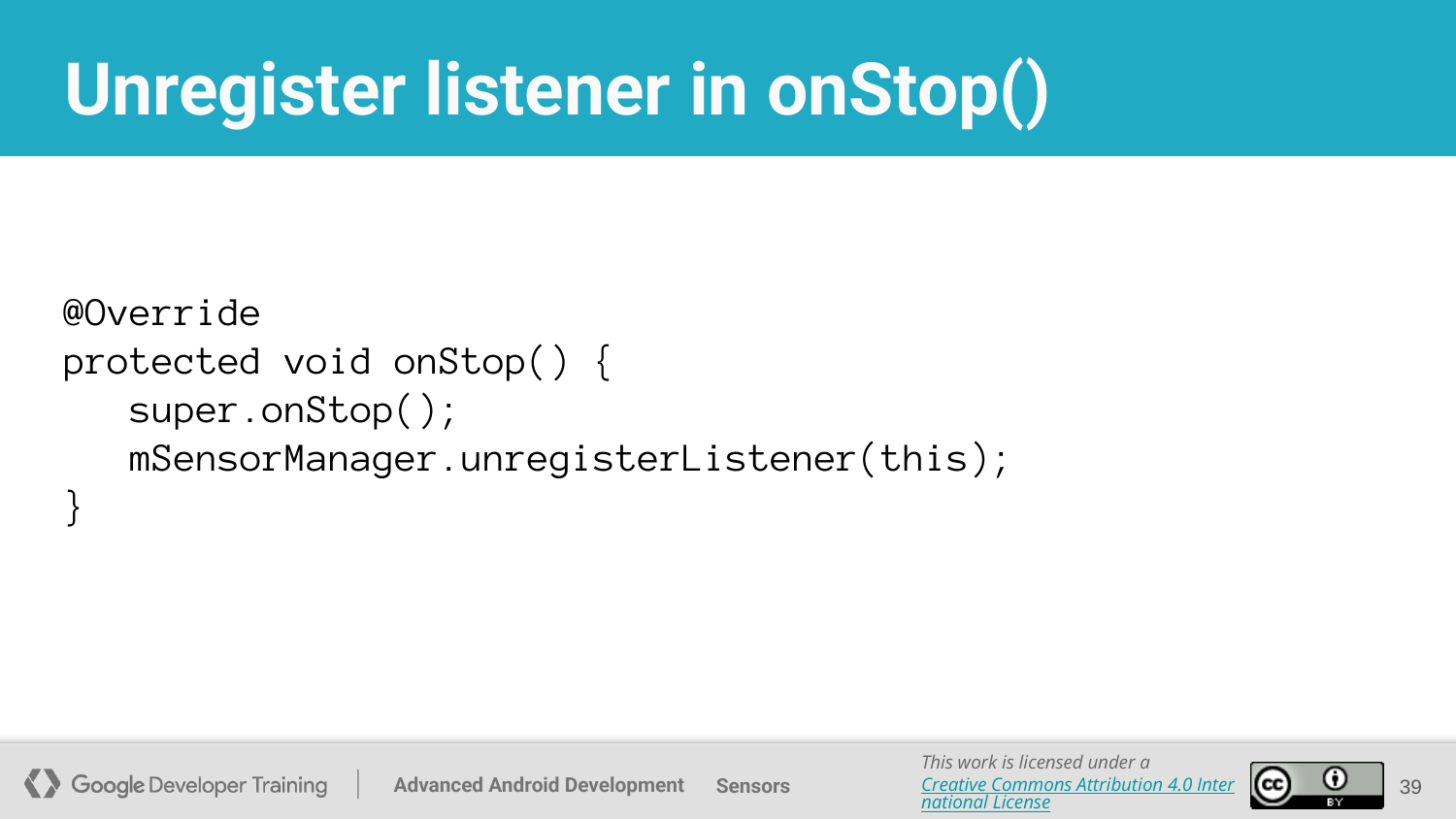

# Unregister listener in onStop()
@Override
protected void onStop() {
   super.onStop();
   mSensorManager.unregisterListener(this);
}
39